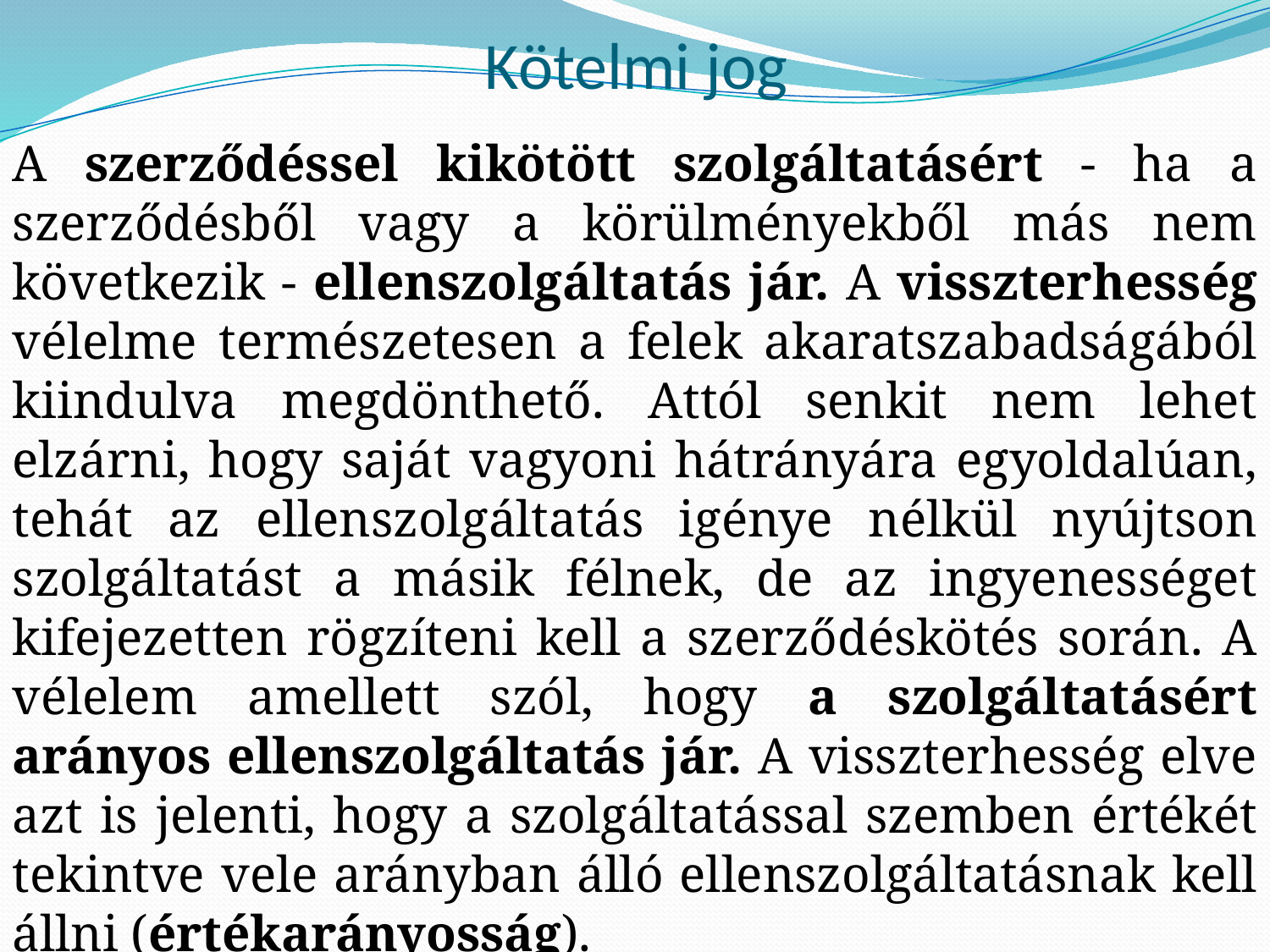

# Kötelmi jog
A szerződéssel kikötött szolgáltatásért - ha a szerződésből vagy a körülményekből más nem következik - ellenszolgáltatás jár. A visszterhesség vélelme természetesen a felek akaratszabadságából kiindulva megdönthető. Attól senkit nem lehet elzárni, hogy saját vagyoni hátrányára egyoldalúan, tehát az ellenszolgáltatás igénye nélkül nyújtson szolgáltatást a másik félnek, de az ingyenességet kifejezetten rögzíteni kell a szerződéskötés során. A vélelem amellett szól, hogy a szolgáltatásért arányos ellenszolgáltatás jár. A visszterhesség elve azt is jelenti, hogy a szolgáltatással szemben értékét tekintve vele arányban álló ellenszolgáltatásnak kell állni (értékarányosság).